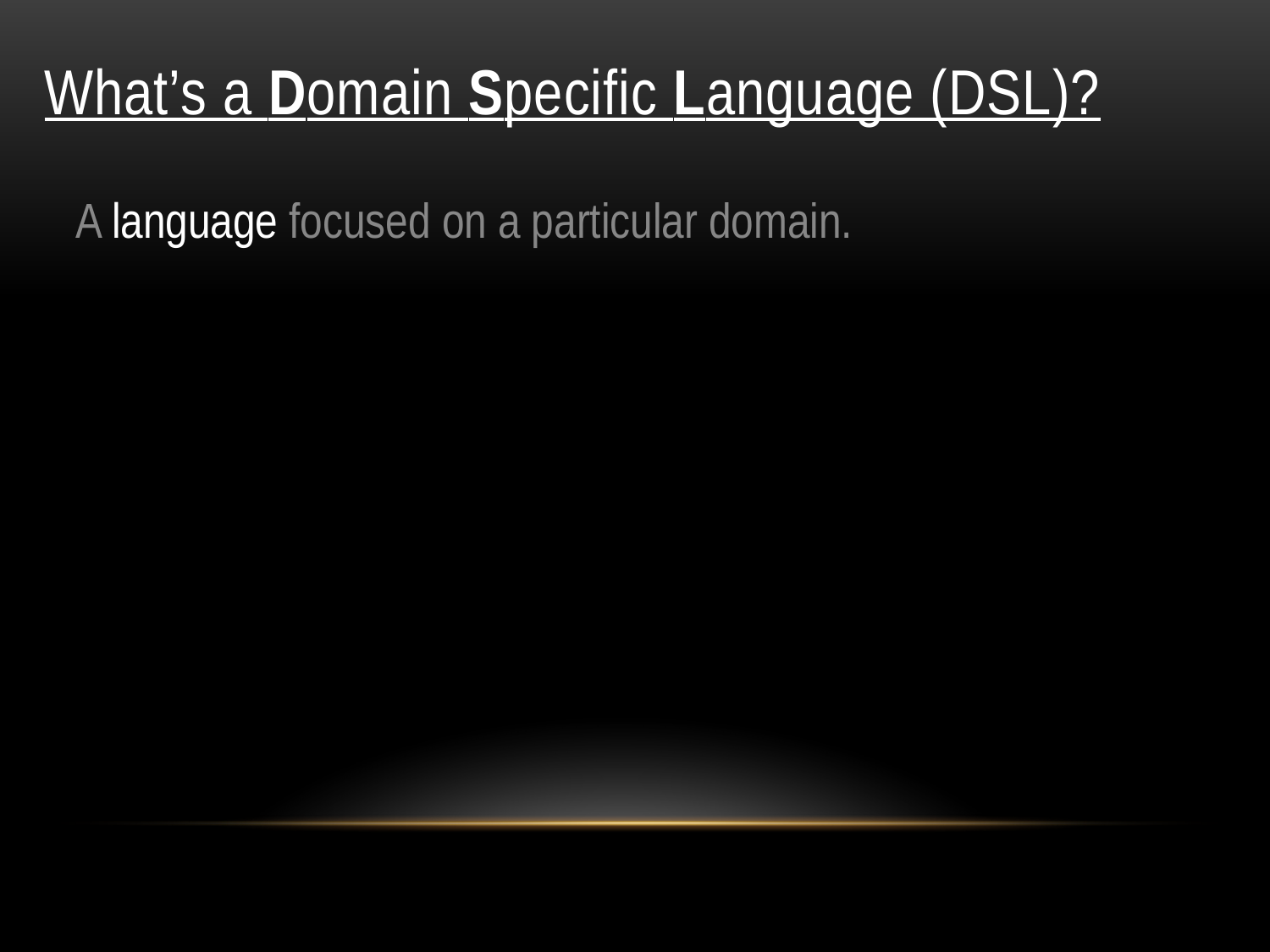

# What’s a Domain Specific Language (DSL)?
A language focused on a particular domain.